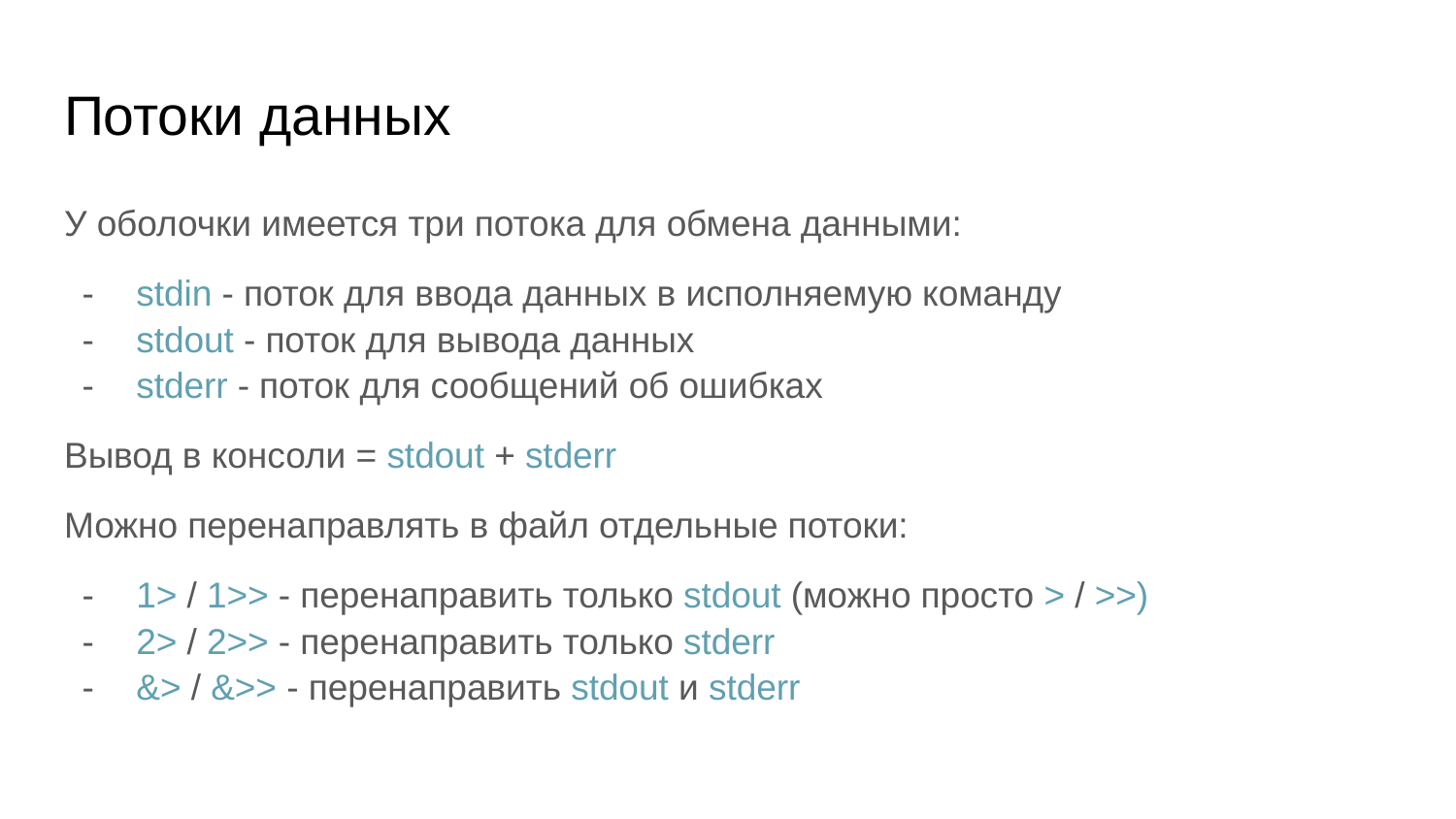

# Потоки данных
У оболочки имеется три потока для обмена данными:
stdin - поток для ввода данных в исполняемую команду
stdout - поток для вывода данных
stderr - поток для сообщений об ошибках
Вывод в консоли = stdout + stderr
Можно перенаправлять в файл отдельные потоки:
1> / 1>> - перенаправить только stdout (можно просто > / >>)
2> / 2>> - перенаправить только stderr
&> / &>> - перенаправить stdout и stderr